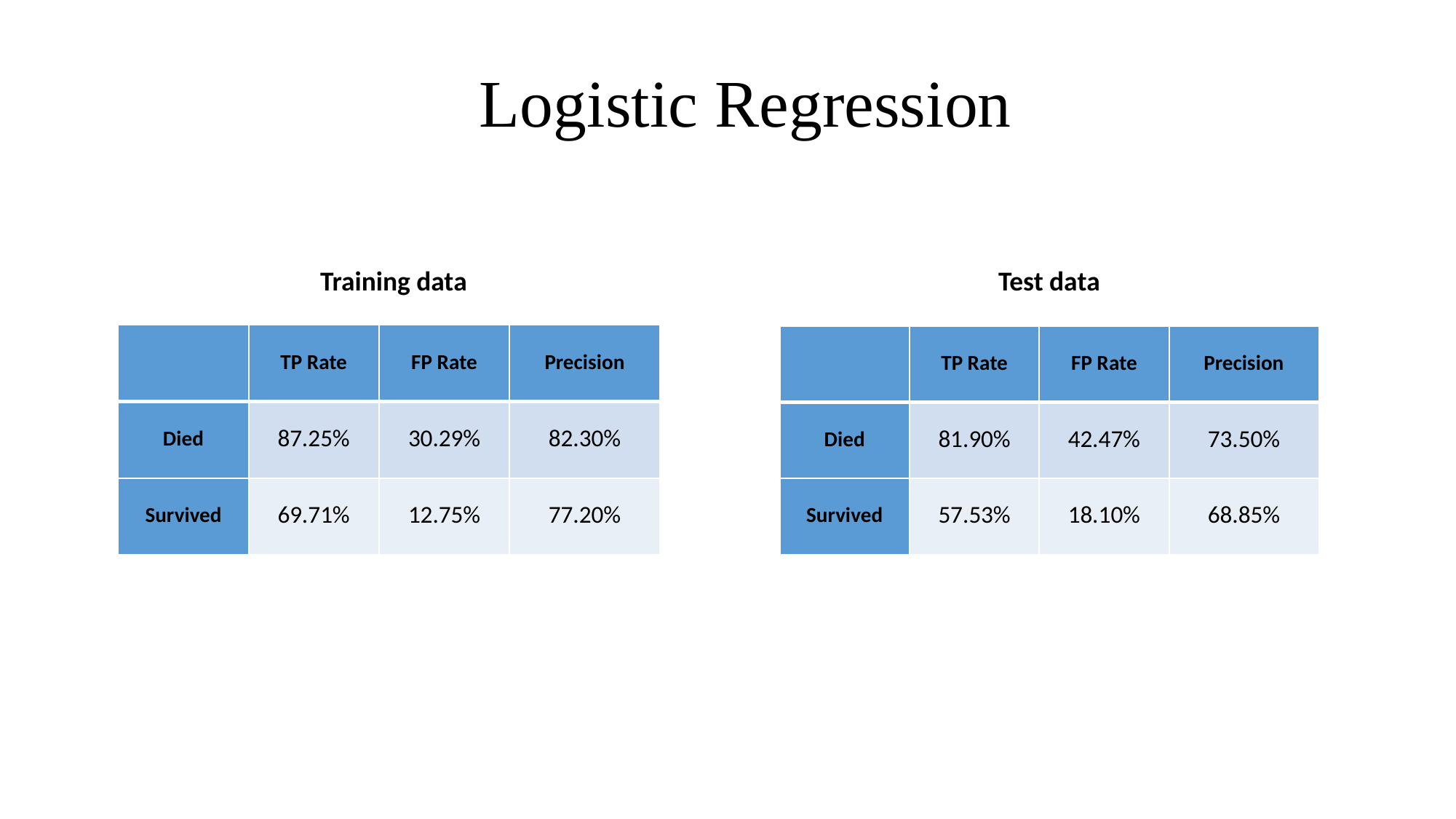

Logistic Regression
Training data
Test data
|  | TP Rate | FP Rate | Precision |
| --- | --- | --- | --- |
| Died | 87.25% | 30.29% | 82.30% |
| Survived | 69.71% | 12.75% | 77.20% |
|  | TP Rate | FP Rate | Precision |
| --- | --- | --- | --- |
| Died | 81.90% | 42.47% | 73.50% |
| Survived | 57.53% | 18.10% | 68.85% |